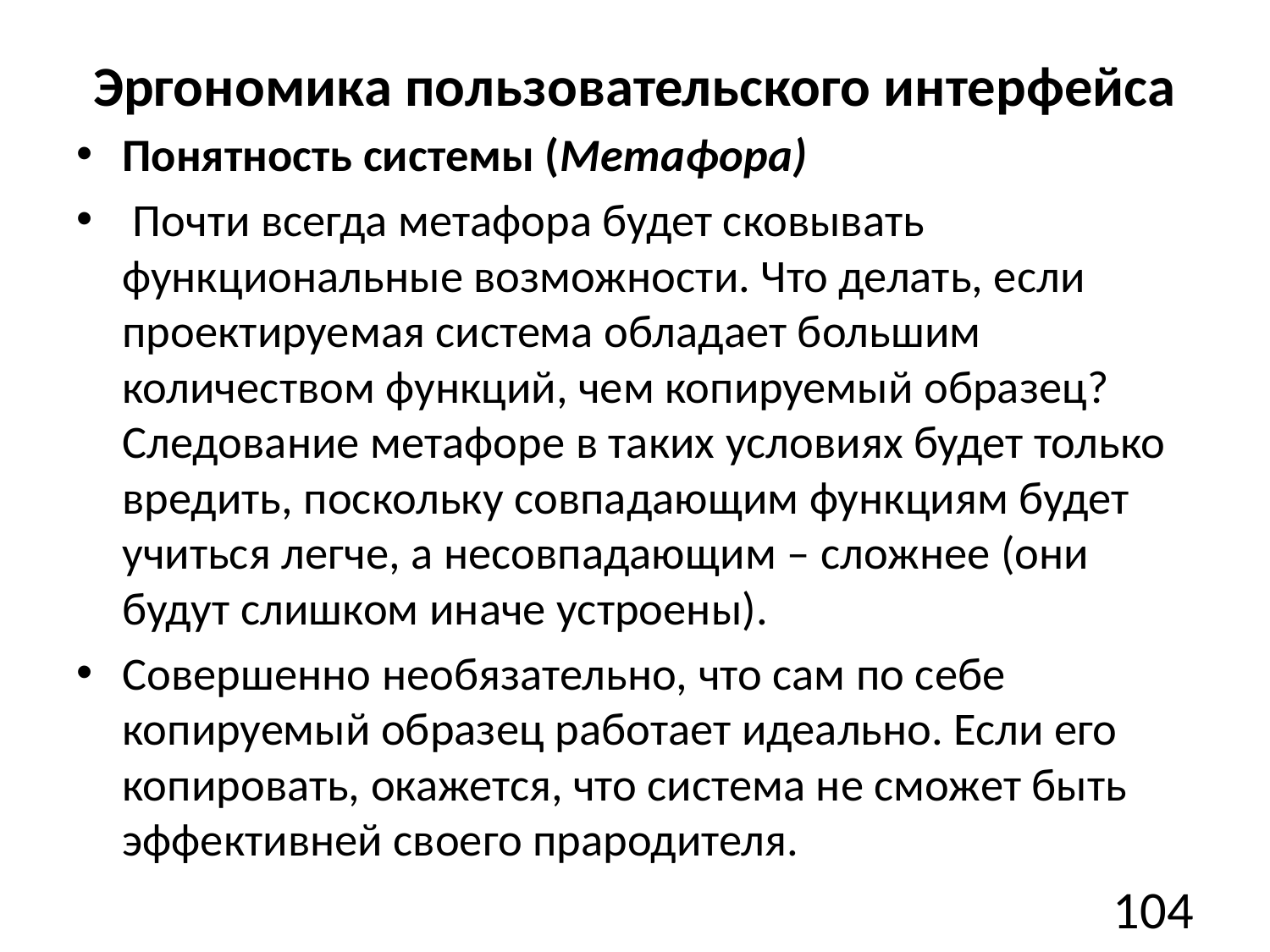

# Эргономика пользовательского интерфейса
Понятность системы (Метафора)
 Почти всегда метафора будет сковывать функциональные возможности. Что делать, если проектируемая система обладает большим количеством функций, чем копируемый образец? Следование метафоре в таких условиях будет только вредить, поскольку совпадающим функциям будет учиться легче, а несовпадающим – сложнее (они будут слишком иначе устроены).
Совершенно необязательно, что сам по себе копируемый образец работает идеально. Если его копировать, окажется, что система не сможет быть эффективней своего прародителя.

104